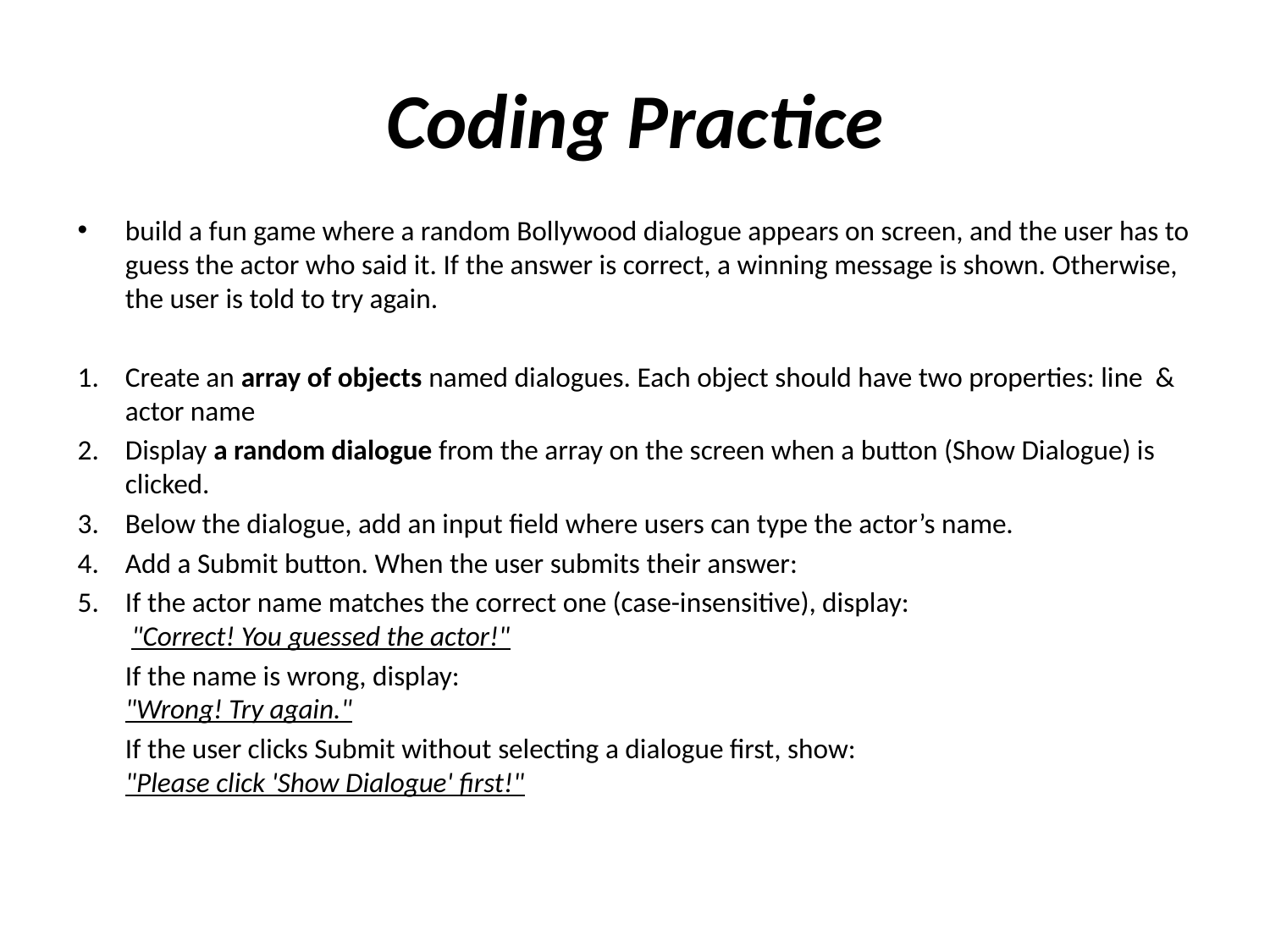

# Coding Practice
build a fun game where a random Bollywood dialogue appears on screen, and the user has to guess the actor who said it. If the answer is correct, a winning message is shown. Otherwise, the user is told to try again.

Create an array of objects named dialogues. Each object should have two properties: line  & actor name
Display a random dialogue from the array on the screen when a button (Show Dialogue) is clicked.
Below the dialogue, add an input field where users can type the actor’s name.
Add a Submit button. When the user submits their answer:
If the actor name matches the correct one (case-insensitive), display:
 "Correct! You guessed the actor!"
	If the name is wrong, display:
"Wrong! Try again."
	If the user clicks Submit without selecting a dialogue first, show:
"Please click 'Show Dialogue' first!"